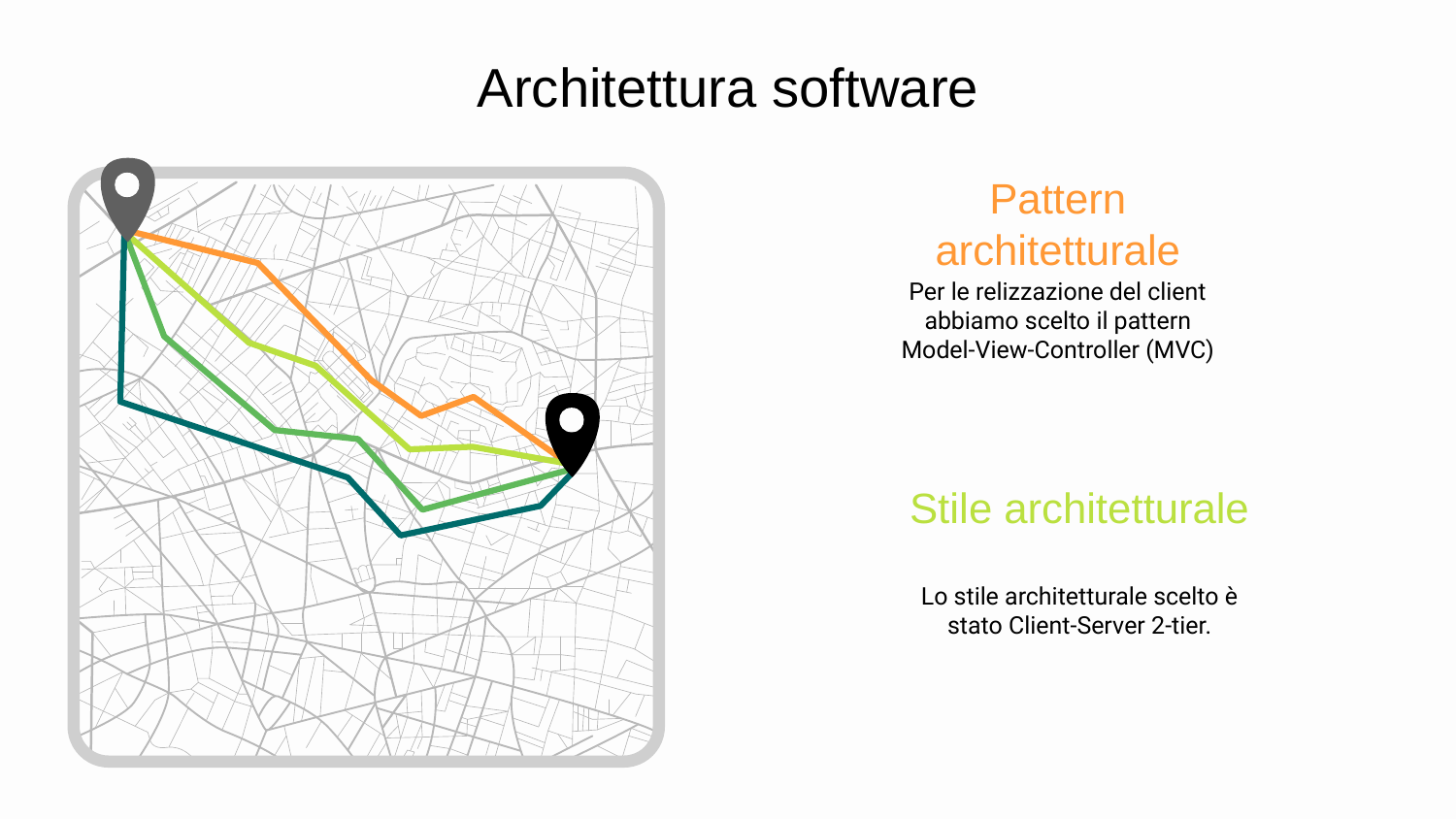

# Architettura software

Pattern architetturale
Per le relizzazione del client abbiamo scelto il pattern Model-View-Controller (MVC)

Stile architetturale
Lo stile architetturale scelto è stato Client-Server 2-tier.